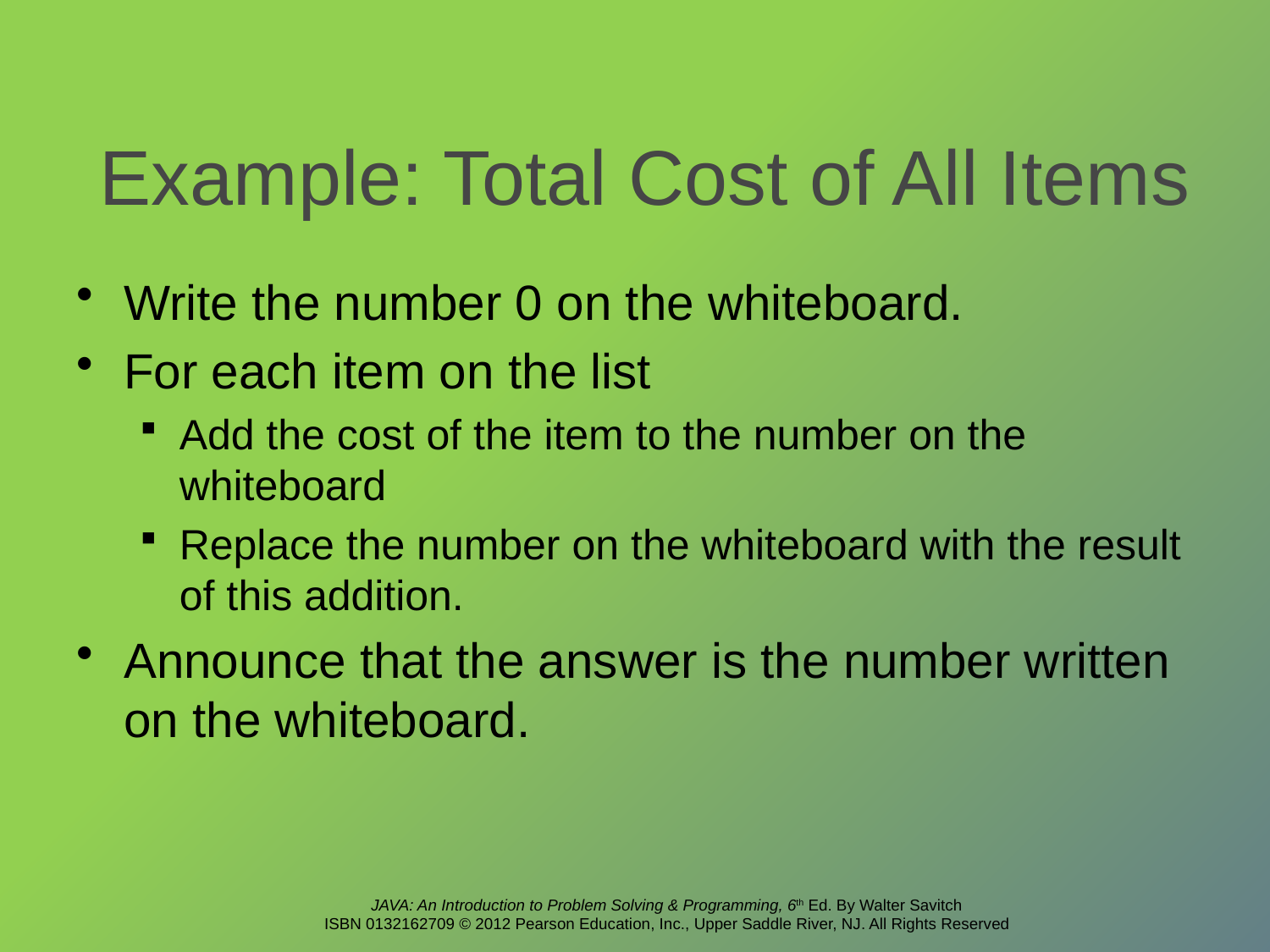

# Example: Total Cost of All Items
Write the number 0 on the whiteboard.
For each item on the list
Add the cost of the item to the number on the whiteboard
Replace the number on the whiteboard with the result of this addition.
Announce that the answer is the number written on the whiteboard.